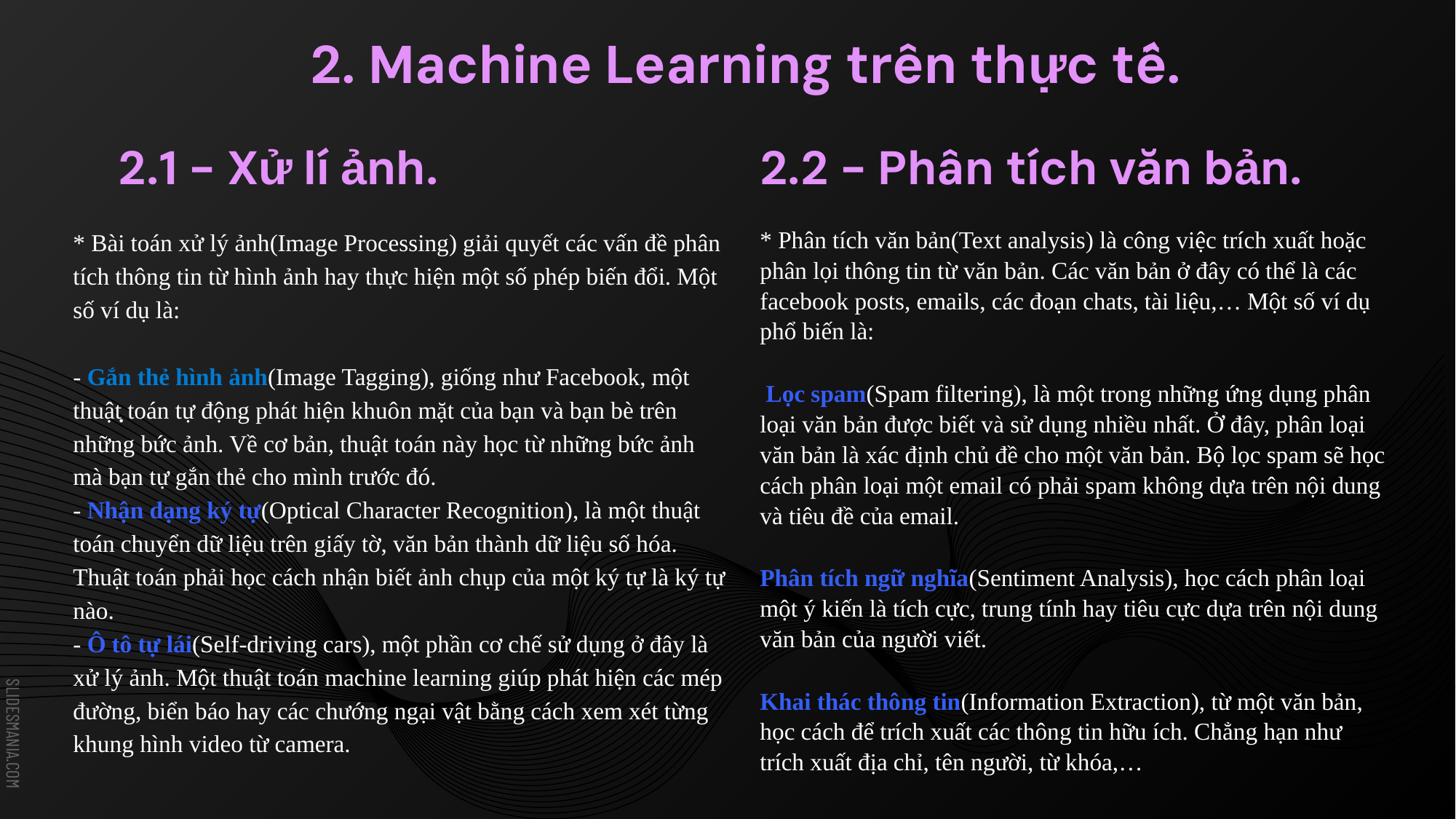

2. Machine Learning trên thực tế.
2.1 - Xử lí ảnh.
2.2 - Phân tích văn bản.
* Phân tích văn bản(Text analysis) là công việc trích xuất hoặc phân lọi thông tin từ văn bản. Các văn bản ở đây có thể là các facebook posts, emails, các đoạn chats, tài liệu,… Một số ví dụ phổ biến là:
 Lọc spam(Spam filtering), là một trong những ứng dụng phân loại văn bản được biết và sử dụng nhiều nhất. Ở đây, phân loại văn bản là xác định chủ đề cho một văn bản. Bộ lọc spam sẽ học cách phân loại một email có phải spam không dựa trên nội dung và tiêu đề của email.
Phân tích ngữ nghĩa(Sentiment Analysis), học cách phân loại một ý kiến là tích cực, trung tính hay tiêu cực dựa trên nội dung văn bản của người viết.
Khai thác thông tin(Information Extraction), từ một văn bản, học cách để trích xuất các thông tin hữu ích. Chẳng hạn như trích xuất địa chỉ, tên người, từ khóa,…
* Bài toán xử lý ảnh(Image Processing) giải quyết các vấn đề phân tích thông tin từ hình ảnh hay thực hiện một số phép biến đổi. Một số ví dụ là:

- Gắn thẻ hình ảnh(Image Tagging), giống như Facebook, một thuật toán tự động phát hiện khuôn mặt của bạn và bạn bè trên những bức ảnh. Về cơ bản, thuật toán này học từ những bức ảnh mà bạn tự gắn thẻ cho mình trước đó.
- Nhận dạng ký tự(Optical Character Recognition), là một thuật toán chuyển dữ liệu trên giấy tờ, văn bản thành dữ liệu số hóa. Thuật toán phải học cách nhận biết ảnh chụp của một ký tự là ký tự nào.
- Ô tô tự lái(Self-driving cars), một phần cơ chế sử dụng ở đây là xử lý ảnh. Một thuật toán machine learning giúp phát hiện các mép đường, biển báo hay các chướng ngại vật bằng cách xem xét từng khung hình video từ camera.
.